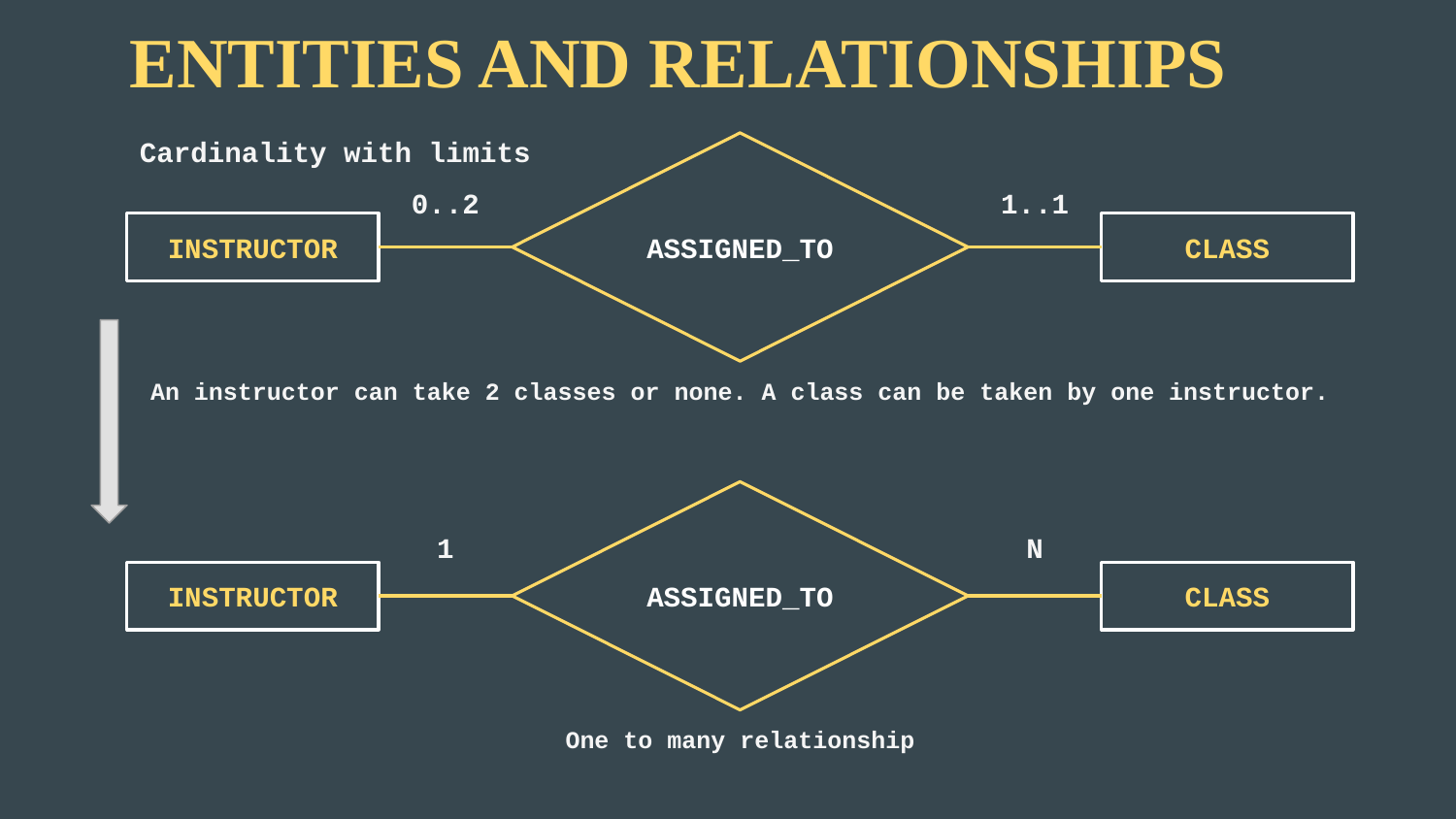

# ENTITIES AND RELATIONSHIPS
Cardinality with limits
ASSIGNED_TO
0..2
1..1
INSTRUCTOR
CLASS

An instructor can take 2 classes or none. A class can be taken by one instructor.
ASSIGNED_TO
1
N
INSTRUCTOR
CLASS
One to many relationship